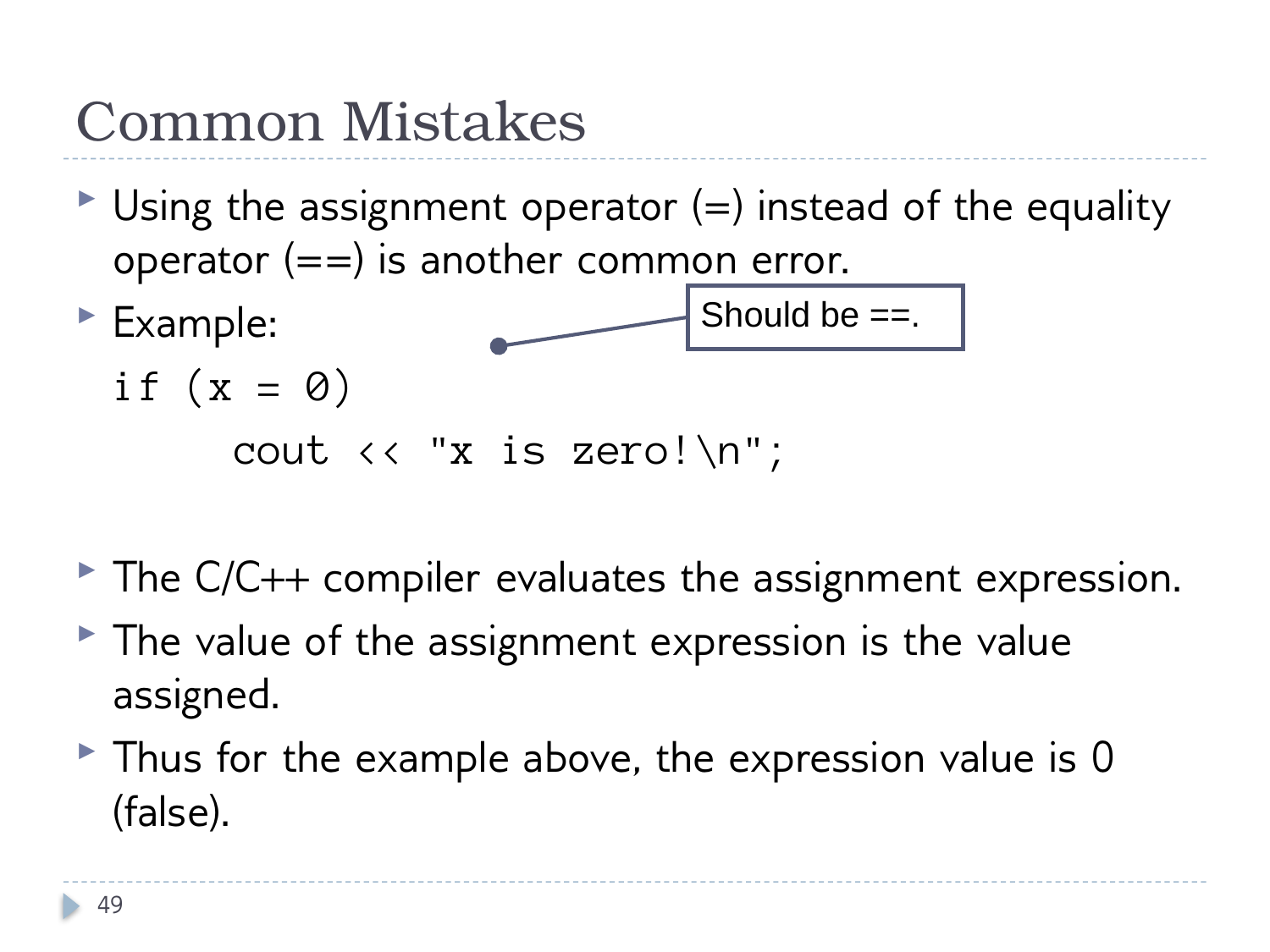

# Common Mistakes
Using the assignment operator (=) instead of the equality operator (==) is another common error.
Example:
			if (x = 0)
			     cout << "x is zero!\n";

The C/C++ compiler evaluates the assignment expression.
The value of the assignment expression is the value assigned.
Thus for the example above, the expression value is 0 (false).
Should be ==.
49